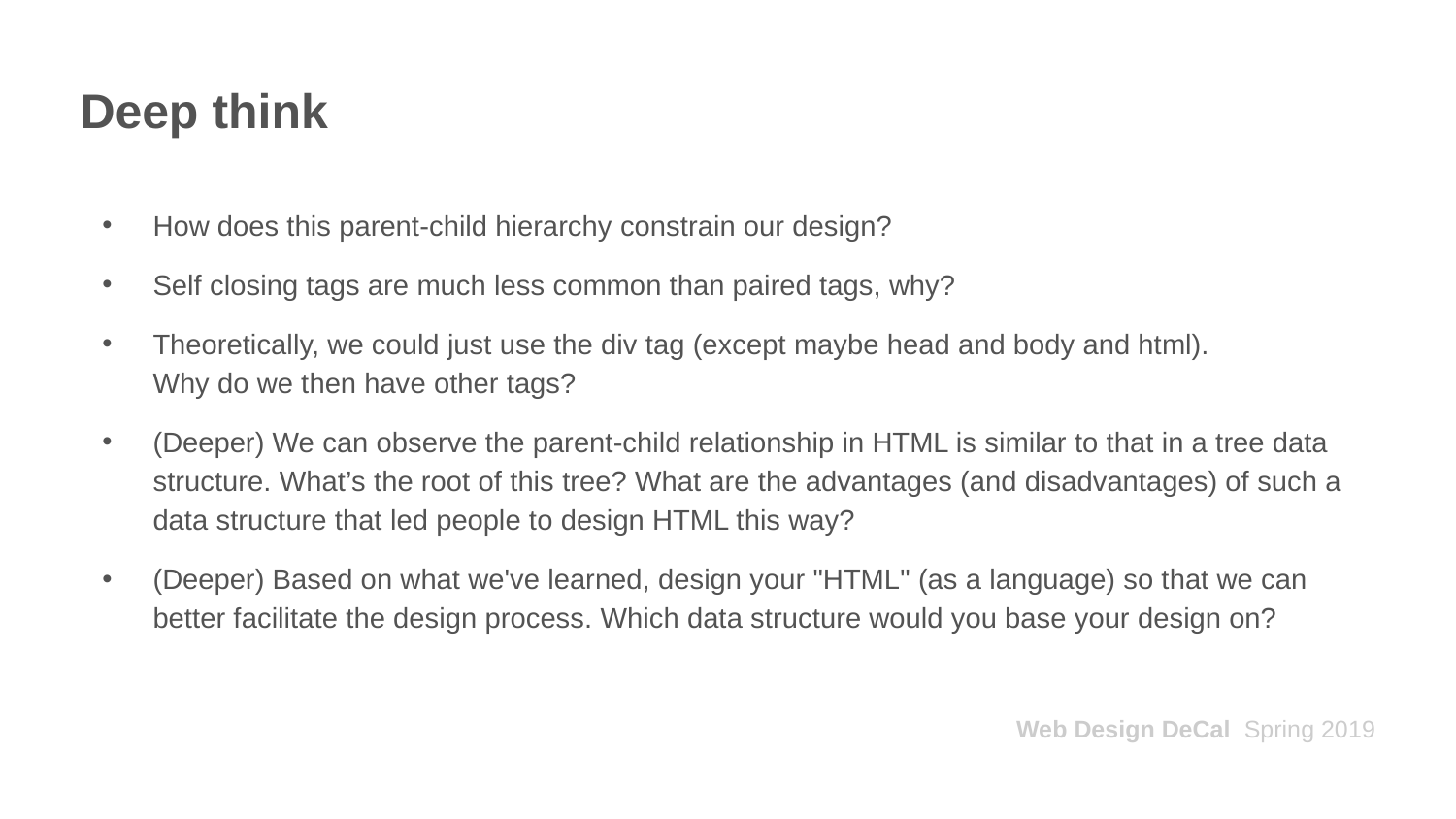

# Deep think
How does this parent-child hierarchy constrain our design?
Self closing tags are much less common than paired tags, why?
Theoretically, we could just use the div tag (except maybe head and body and html).
Why do we then have other tags?
(Deeper) We can observe the parent-child relationship in HTML is similar to that in a tree data structure. What’s the root of this tree? What are the advantages (and disadvantages) of such a data structure that led people to design HTML this way?
(Deeper) Based on what we've learned, design your "HTML" (as a language) so that we can better facilitate the design process. Which data structure would you base your design on?